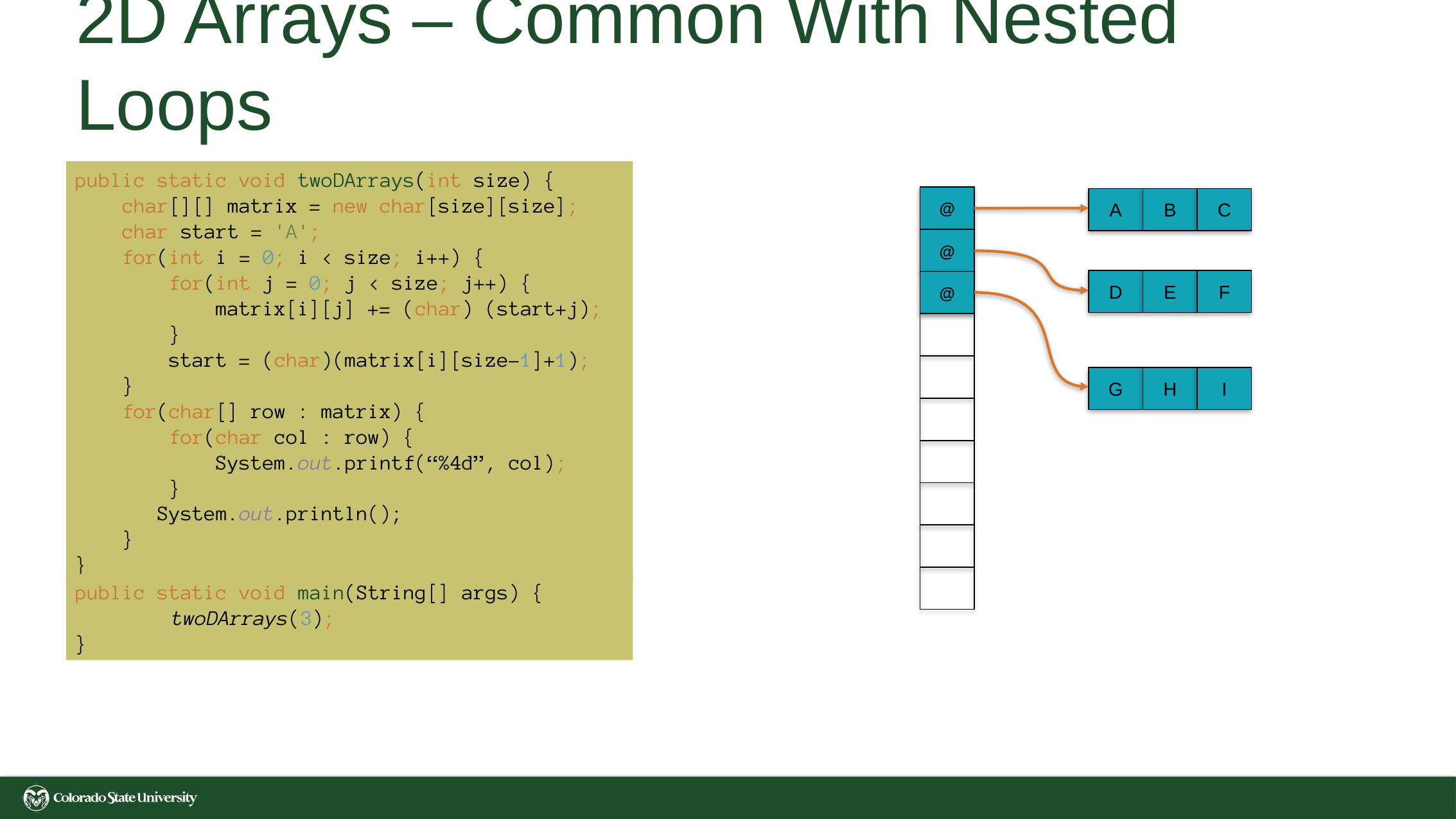

# 2D Arrays – Common With Nested Loops
public static void twoDArrays(int size) {
    char[][] matrix = new char[size][size];
    char start = 'A';
    for(int i = 0; i < size; i++) {
        for(int j = 0; j < size; j++) {
            matrix[i][j] += (char) (start+j);
        }
        start = (char)(matrix[i][size-1]+1);
    }
    for(char[] row : matrix) {
        for(char col : row) {
            System.out.printf(“%4d”, col);
        }
       System.out.println();
    }
}
@

A
B
C
@
D
E
F
@
G
H
I
public static void main(String[] args) {
	twoDArrays(3);
}